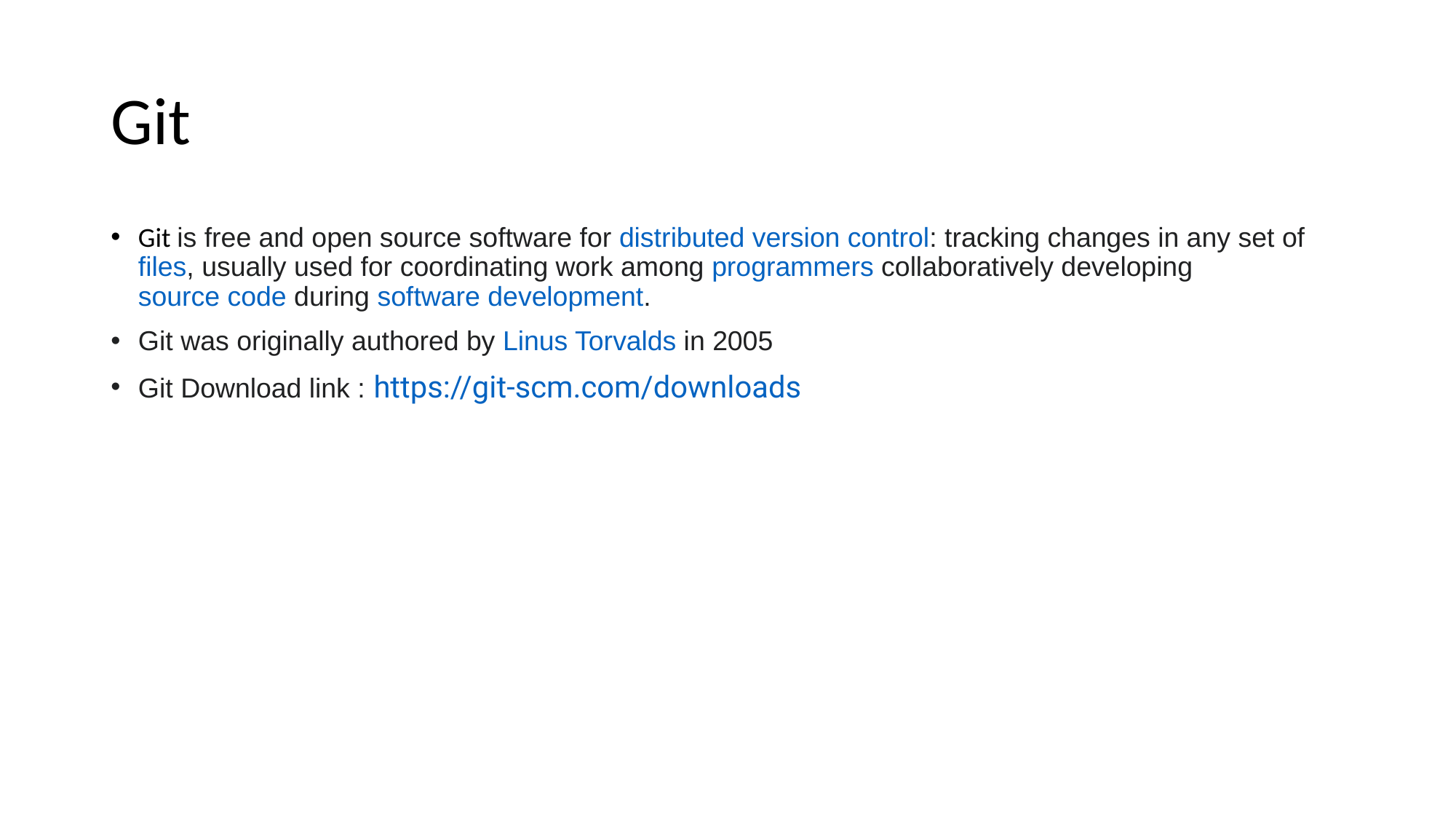

# Git
Git is free and open source software for distributed version control: tracking changes in any set of files, usually used for coordinating work among programmers collaboratively developing source code during software development.
Git was originally authored by Linus Torvalds in 2005
Git Download link : https://git-scm.com/downloads